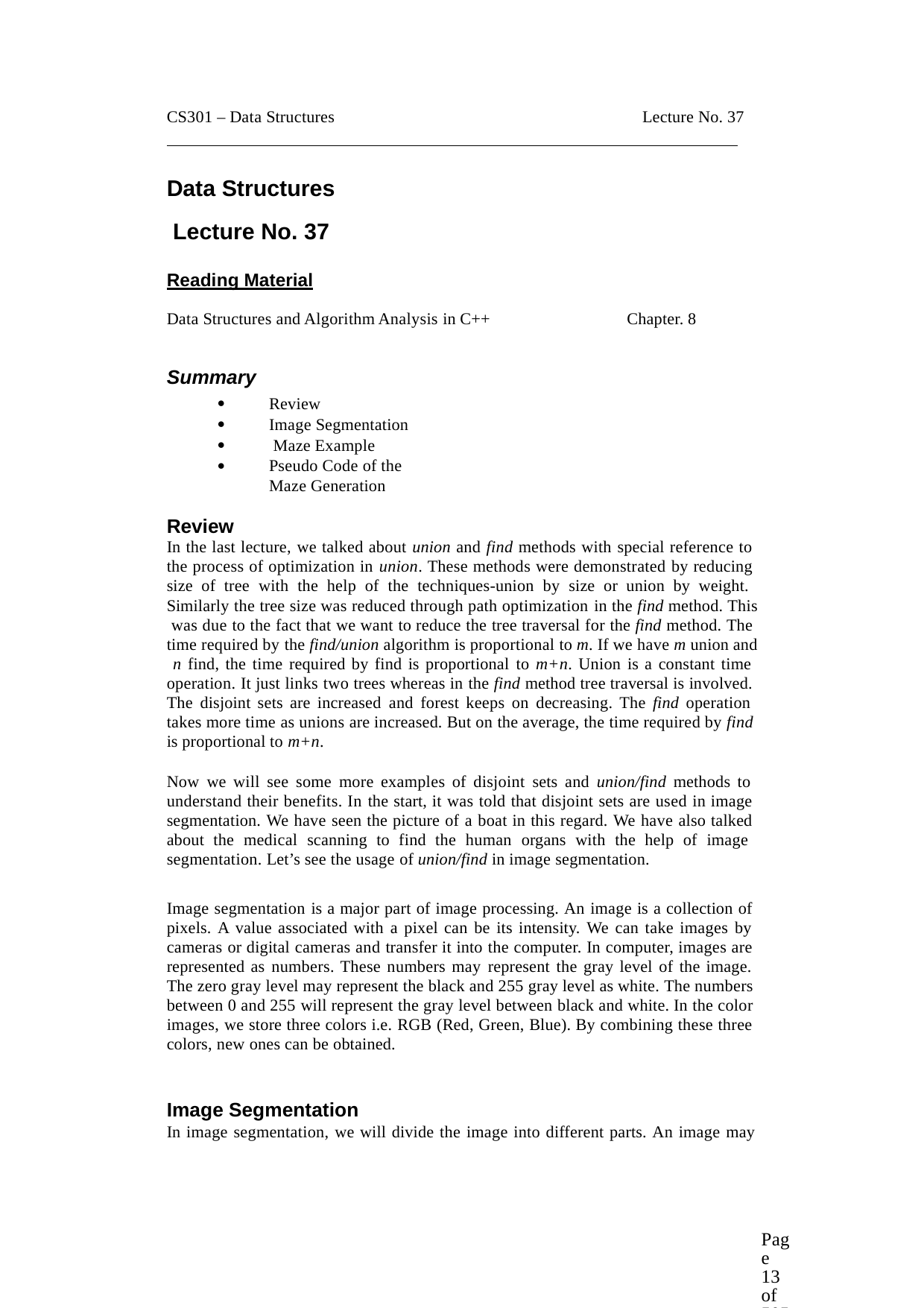

CS301 – Data Structures
Lecture No. 37

Data Structures  Lecture No. 37

Reading Material
Data Structures and Algorithm Analysis in C++
Chapter. 8
Summary
•
•
•
•
Review
Image Segmentation  Maze Example
Pseudo Code of the Maze Generation
Review
In the last lecture, we talked about union and find methods with special reference to  the process of optimization in union. These methods were demonstrated by reducing  size of tree with the help of the techniques-union by size or union by weight.  Similarly the tree size was reduced through path optimization in the find method. This  was due to the fact that we want to reduce the tree traversal for the find method. The  time required by the find/union algorithm is proportional to m. If we have m union and  n find, the time required by find is proportional to m+n. Union is a constant time  operation. It just links two trees whereas in the find method tree traversal is involved.  The disjoint sets are increased and forest keeps on decreasing. The find operation  takes more time as unions are increased. But on the average, the time required by find  is proportional to m+n.

Now we will see some more examples of disjoint sets and union/find methods to  understand their benefits. In the start, it was told that disjoint sets are used in image  segmentation. We have seen the picture of a boat in this regard. We have also talked  about the medical scanning to find the human organs with the help of image  segmentation. Let’s see the usage of union/find in image segmentation.

Image segmentation is a major part of image processing. An image is a collection of  pixels. A value associated with a pixel can be its intensity. We can take images by  cameras or digital cameras and transfer it into the computer. In computer, images are  represented as numbers. These numbers may represent the gray level of the image.  The zero gray level may represent the black and 255 gray level as white. The numbers  between 0 and 255 will represent the gray level between black and white. In the color  images, we store three colors i.e. RGB (Red, Green, Blue). By combining these three  colors, new ones can be obtained.

Image Segmentation
In image segmentation, we will divide the image into different parts. An image may
Page 13 of 505